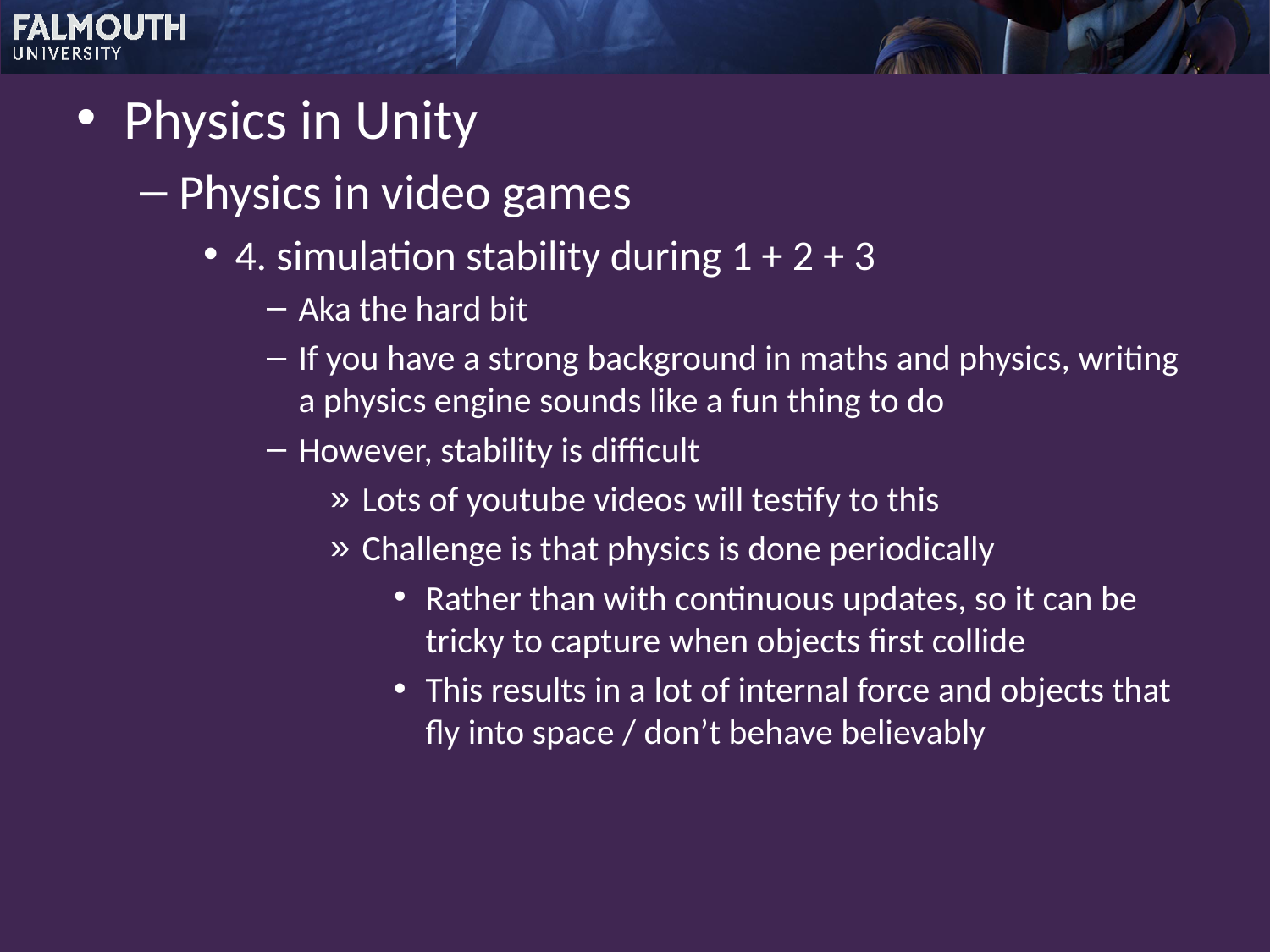

Physics in Unity
Physics in video games
4. simulation stability during 1 + 2 + 3
Aka the hard bit
If you have a strong background in maths and physics, writing a physics engine sounds like a fun thing to do
However, stability is difficult
Lots of youtube videos will testify to this
Challenge is that physics is done periodically
Rather than with continuous updates, so it can be tricky to capture when objects first collide
This results in a lot of internal force and objects that fly into space / don’t behave believably